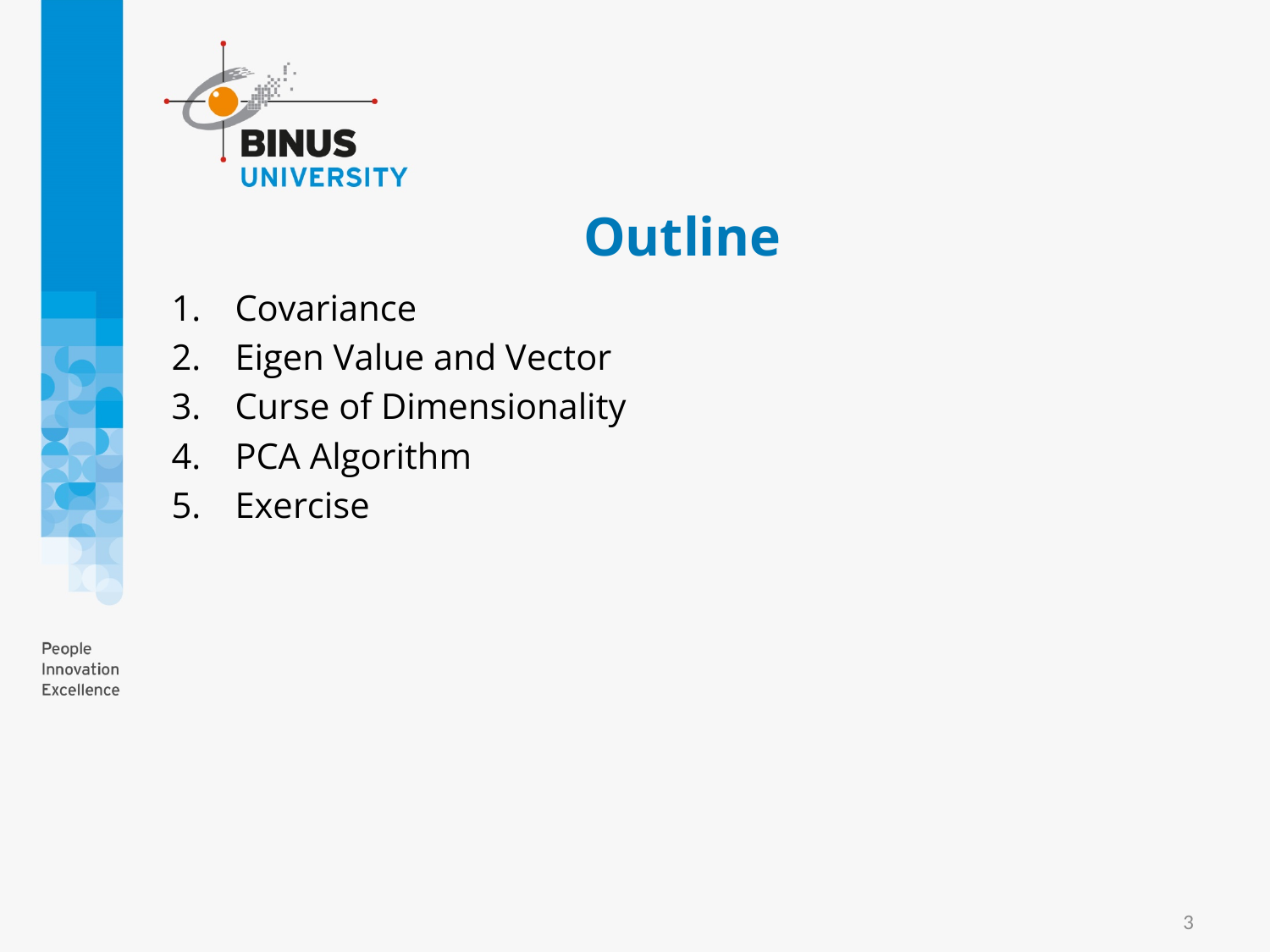

# Outline
Covariance
Eigen Value and Vector
Curse of Dimensionality
PCA Algorithm
Exercise

3